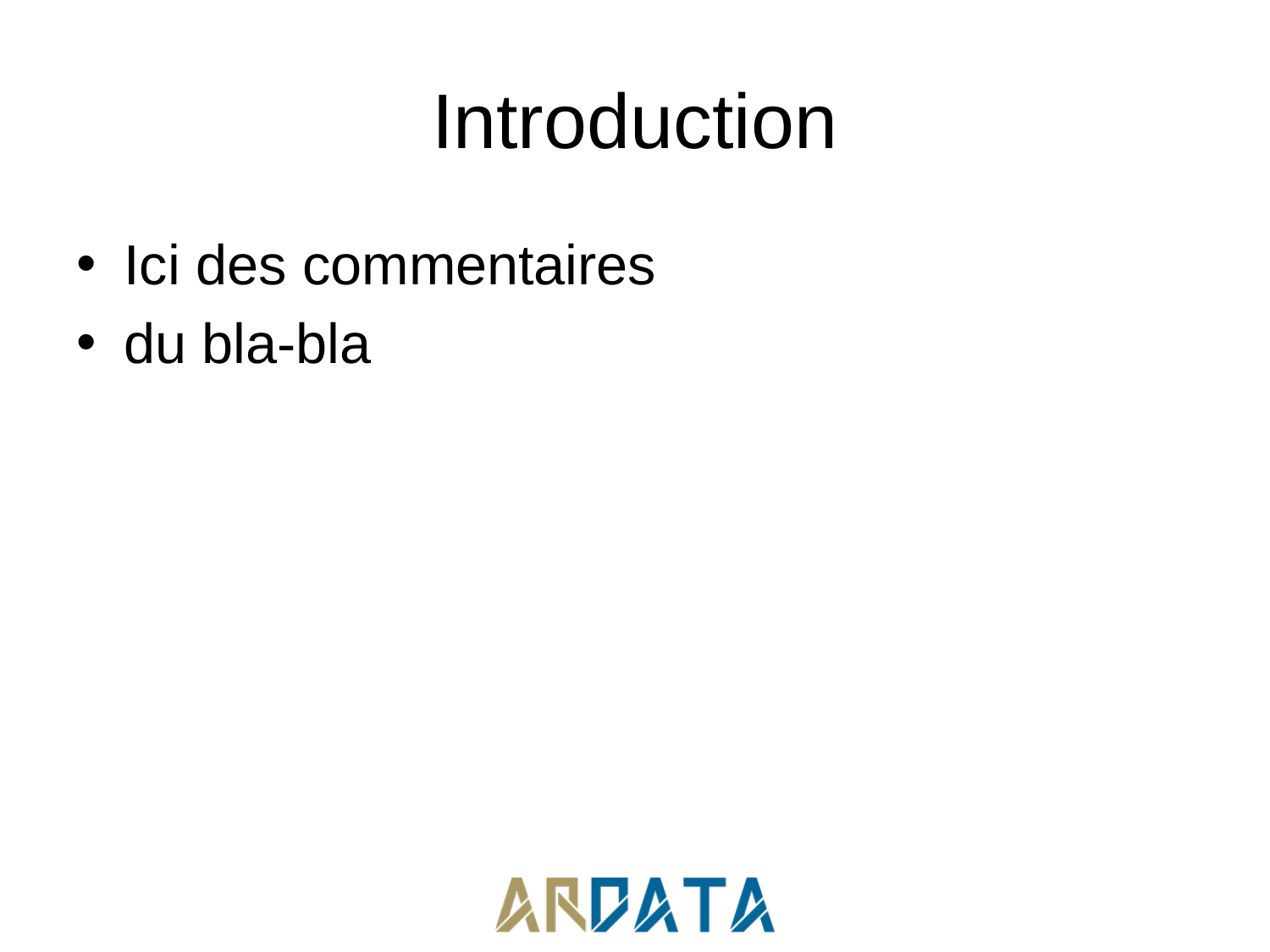

# Introduction
Ici des commentaires
du bla-bla